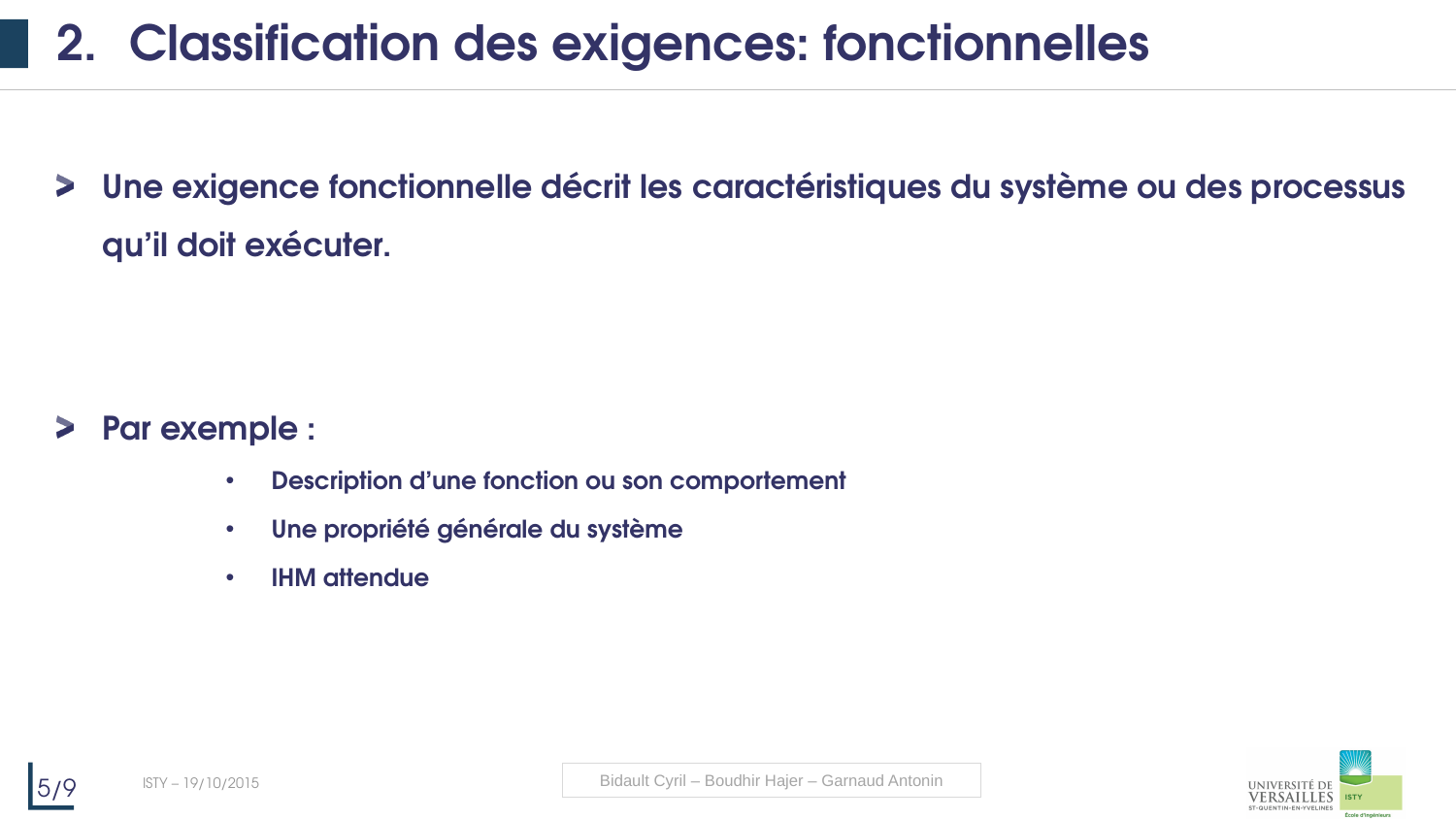

# Classification des exigences: fonctionnelles
Une exigence fonctionnelle décrit les caractéristiques du système ou des processus qu’il doit exécuter.

Par exemple :
Description d’une fonction ou son comportement
Une propriété générale du système
IHM attendue